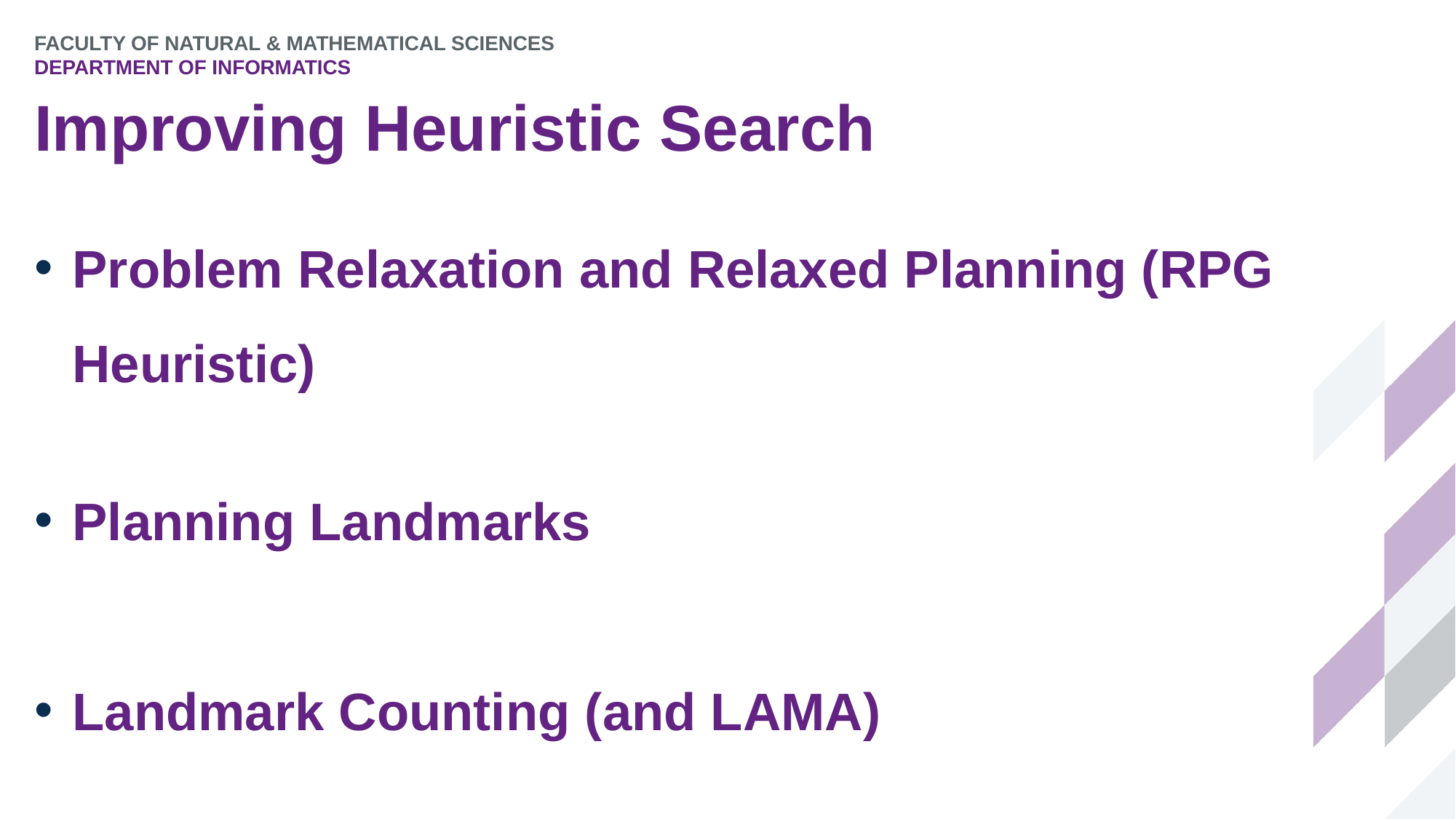

# Improving Heuristic Search
Problem Relaxation and Relaxed Planning (RPG Heuristic)
Planning Landmarks
Landmark Counting (and LAMA)